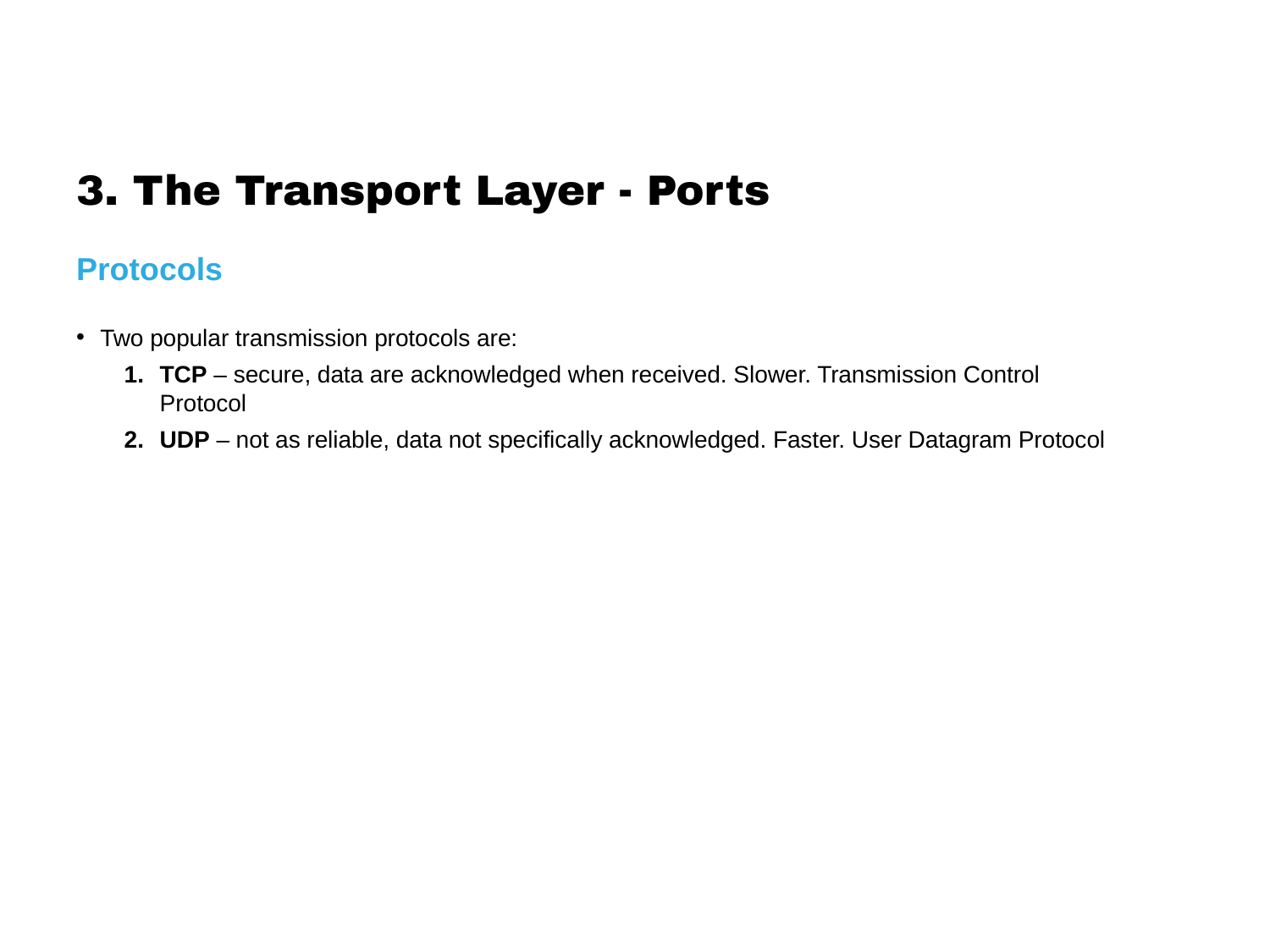

# 3. The Transport Layer - Ports
Protocols
Two popular transmission protocols are:
TCP – secure, data are acknowledged when received. Slower. Transmission Control Protocol
UDP – not as reliable, data not specifically acknowledged. Faster. User Datagram Protocol